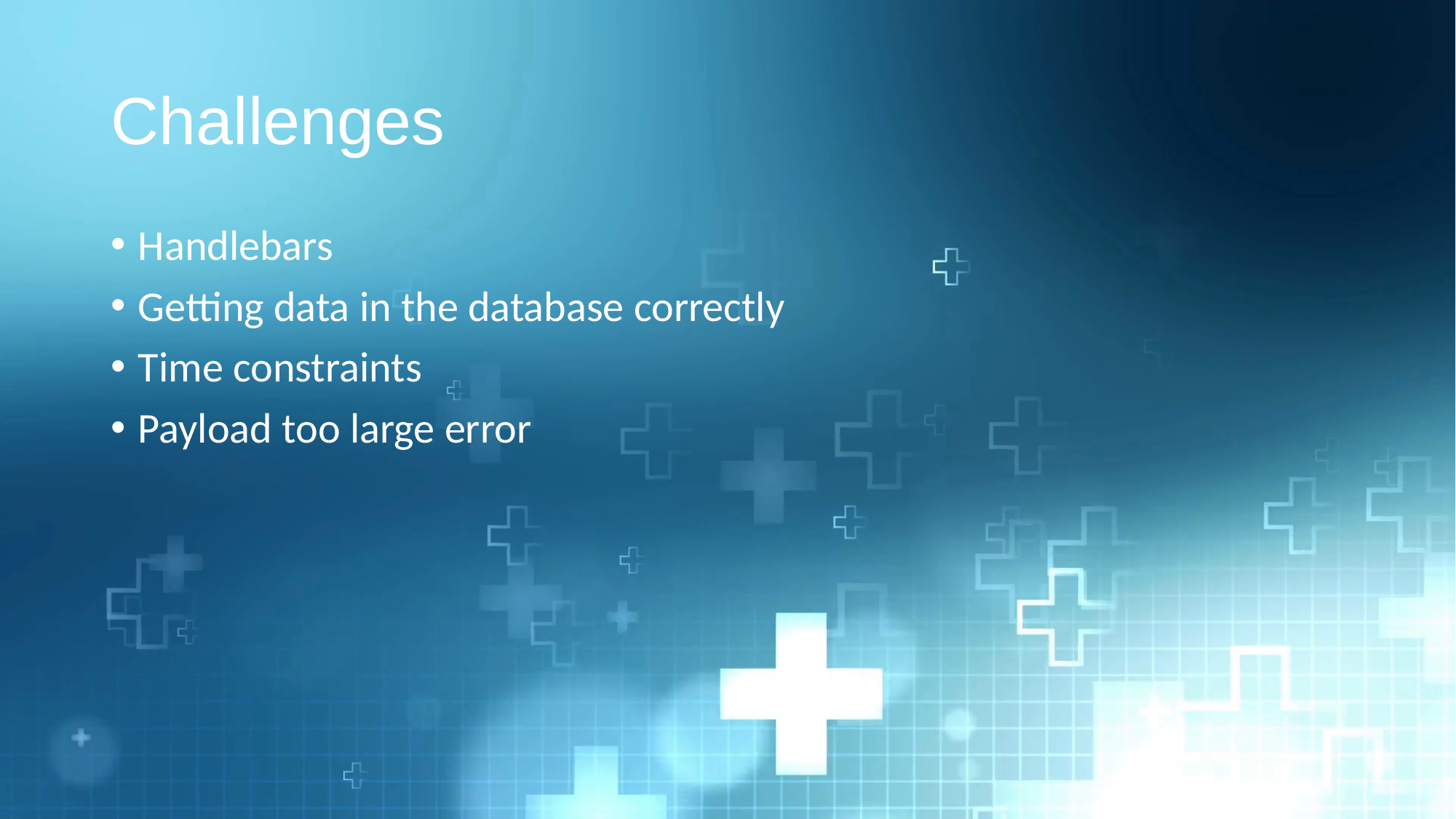

# Challenges
Handlebars
Getting data in the database correctly
Time constraints
Payload too large error